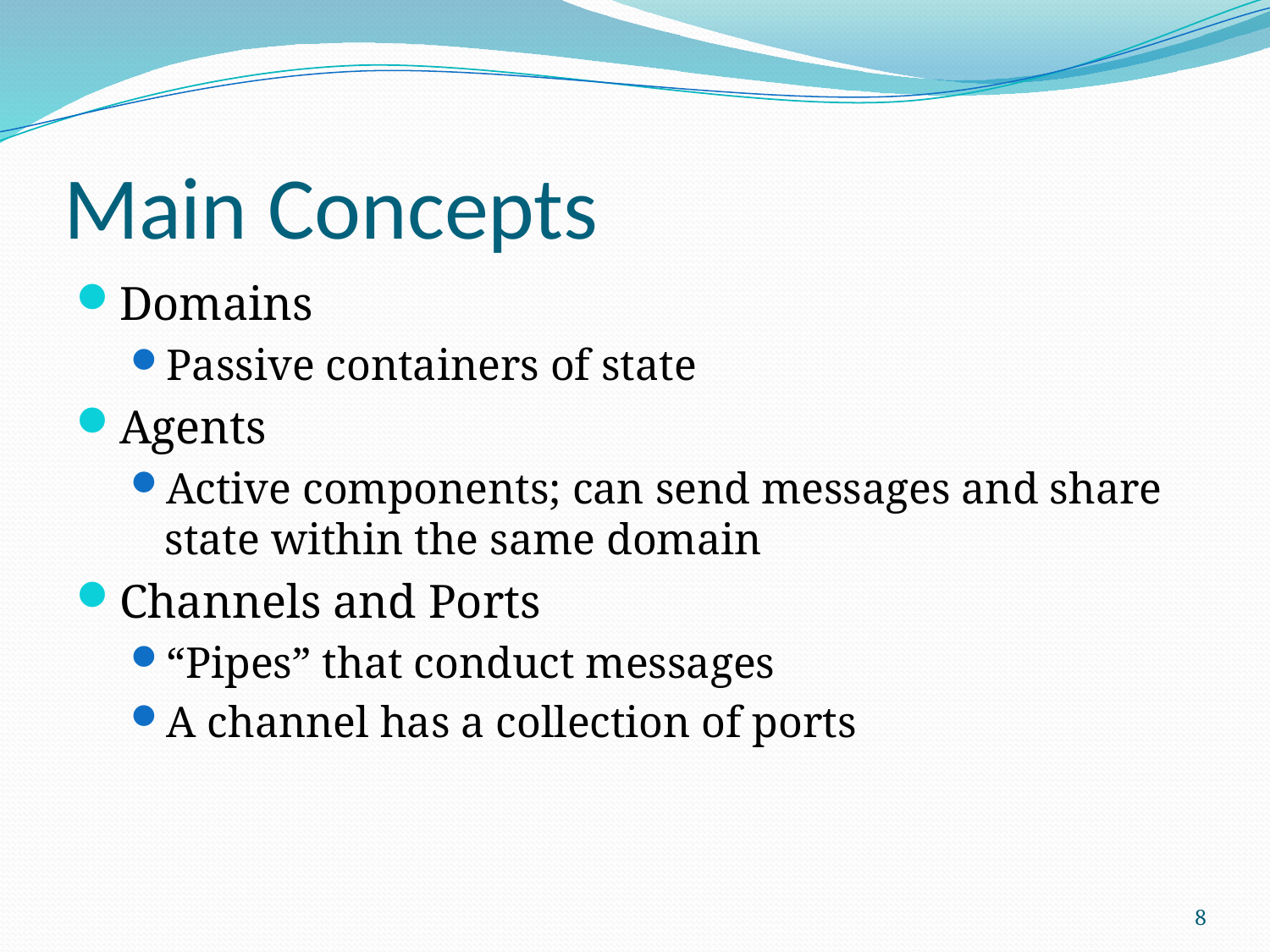

# Main Concepts
Domains
Passive containers of state
Agents
Active components; can send messages and share state within the same domain
Channels and Ports
“Pipes” that conduct messages
A channel has a collection of ports
8